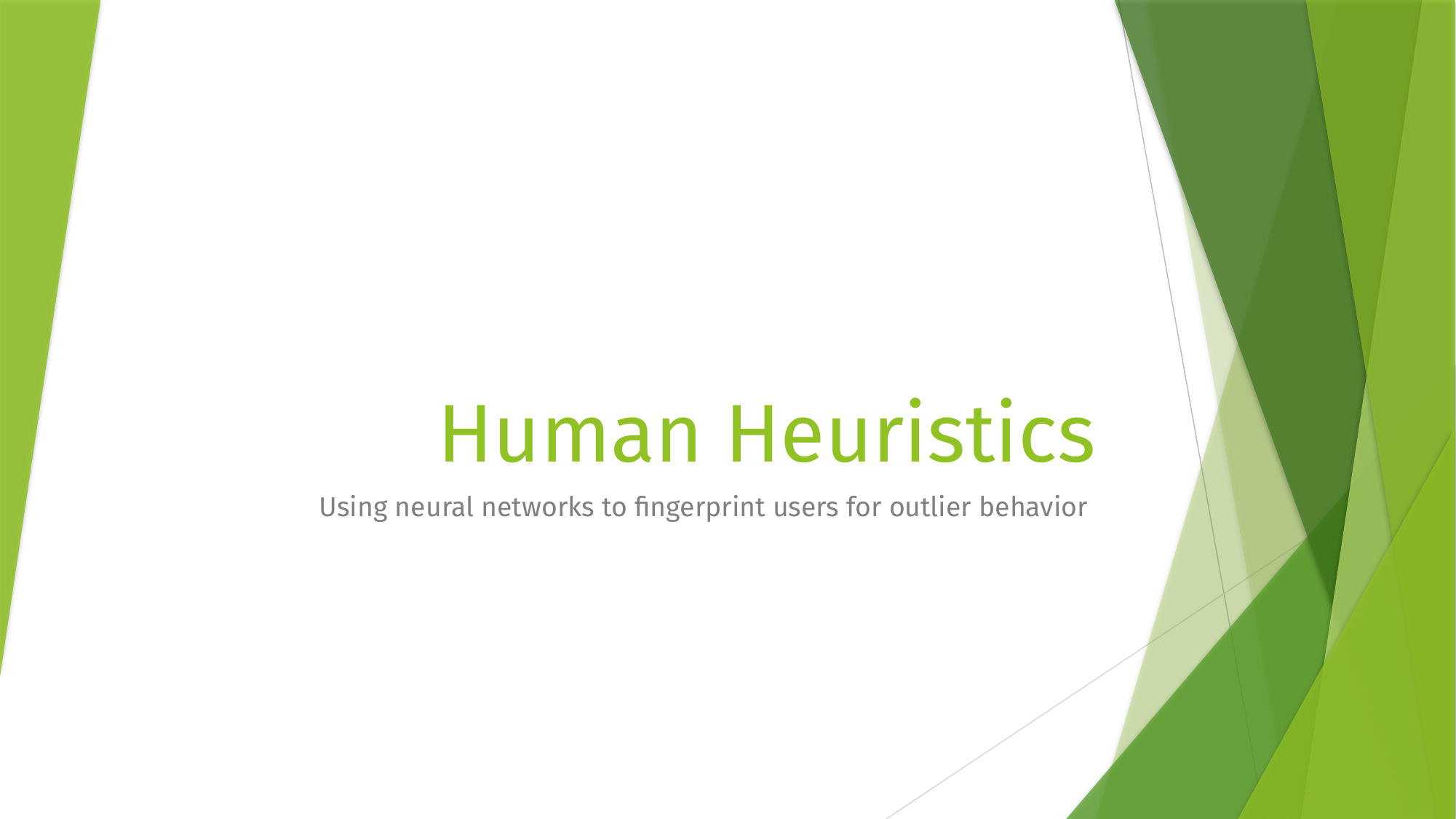

# Human Heuristics
Using neural networks to fingerprint users for outlier behavior